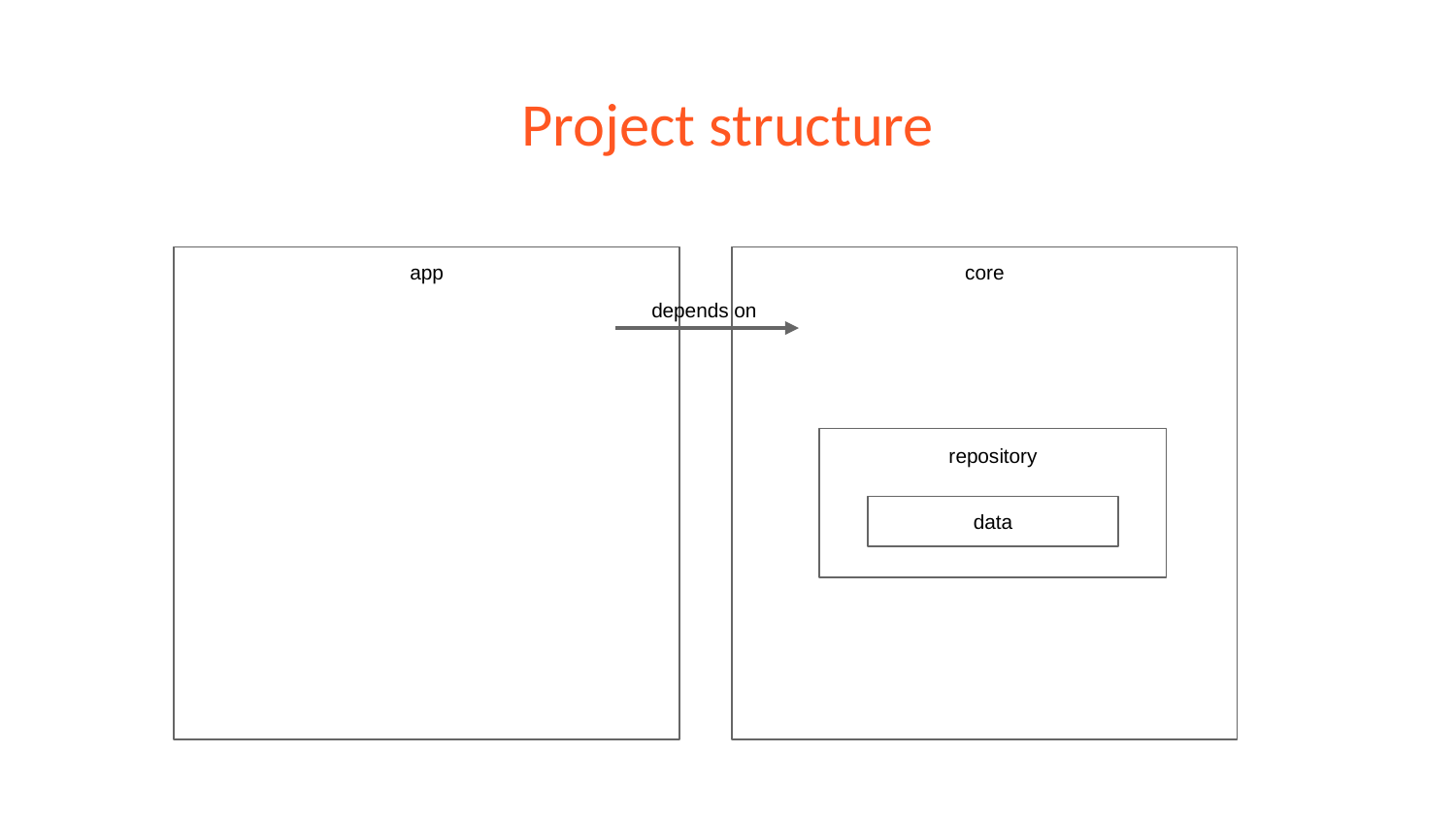

# Project structure
core
app

depends on
repository

data